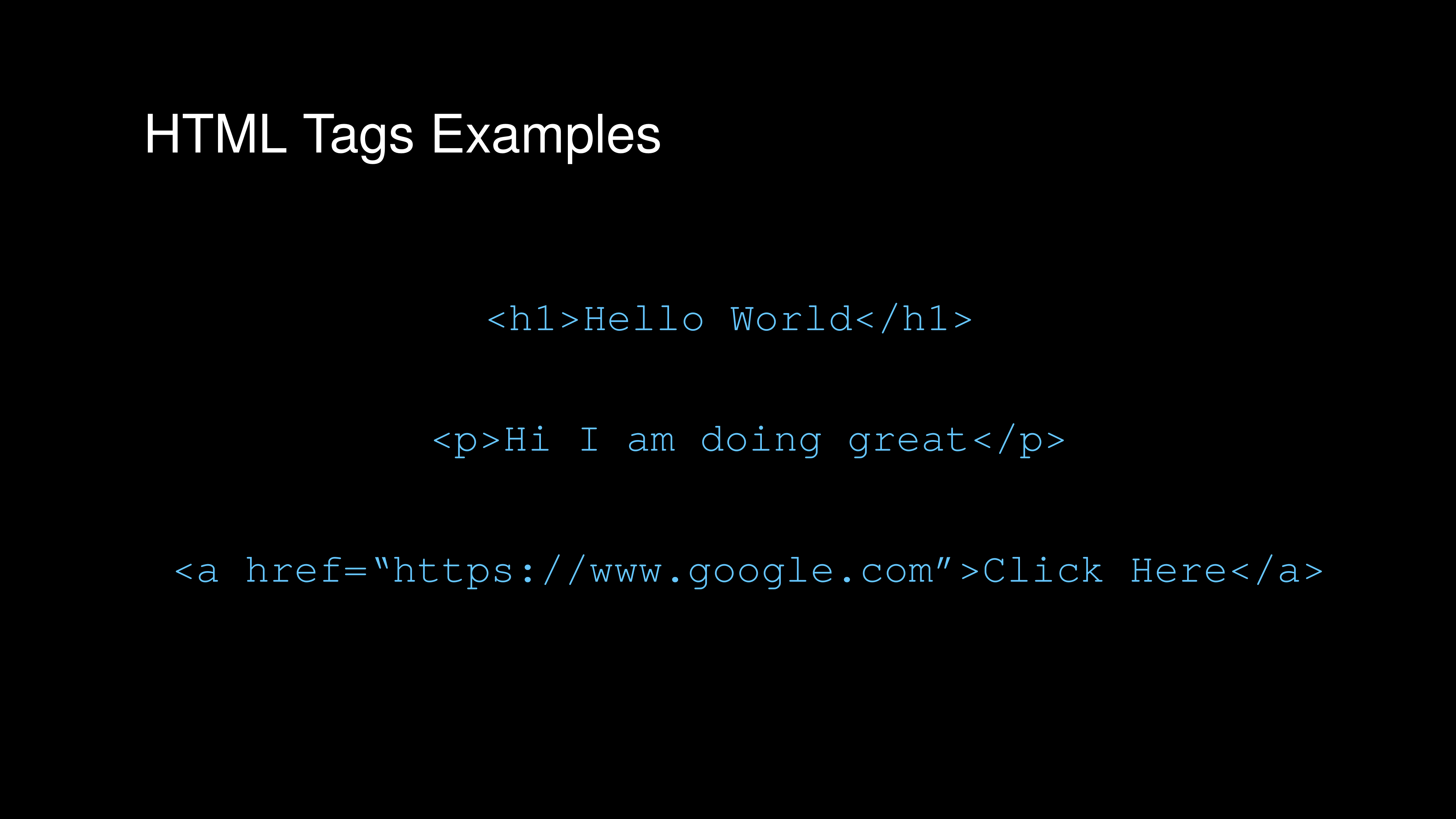

HTML Tags Examples
<h1>Hello World</h1>
<p>Hi I am doing great</p>
<a href=“https://www.google.com”>Click Here</a>